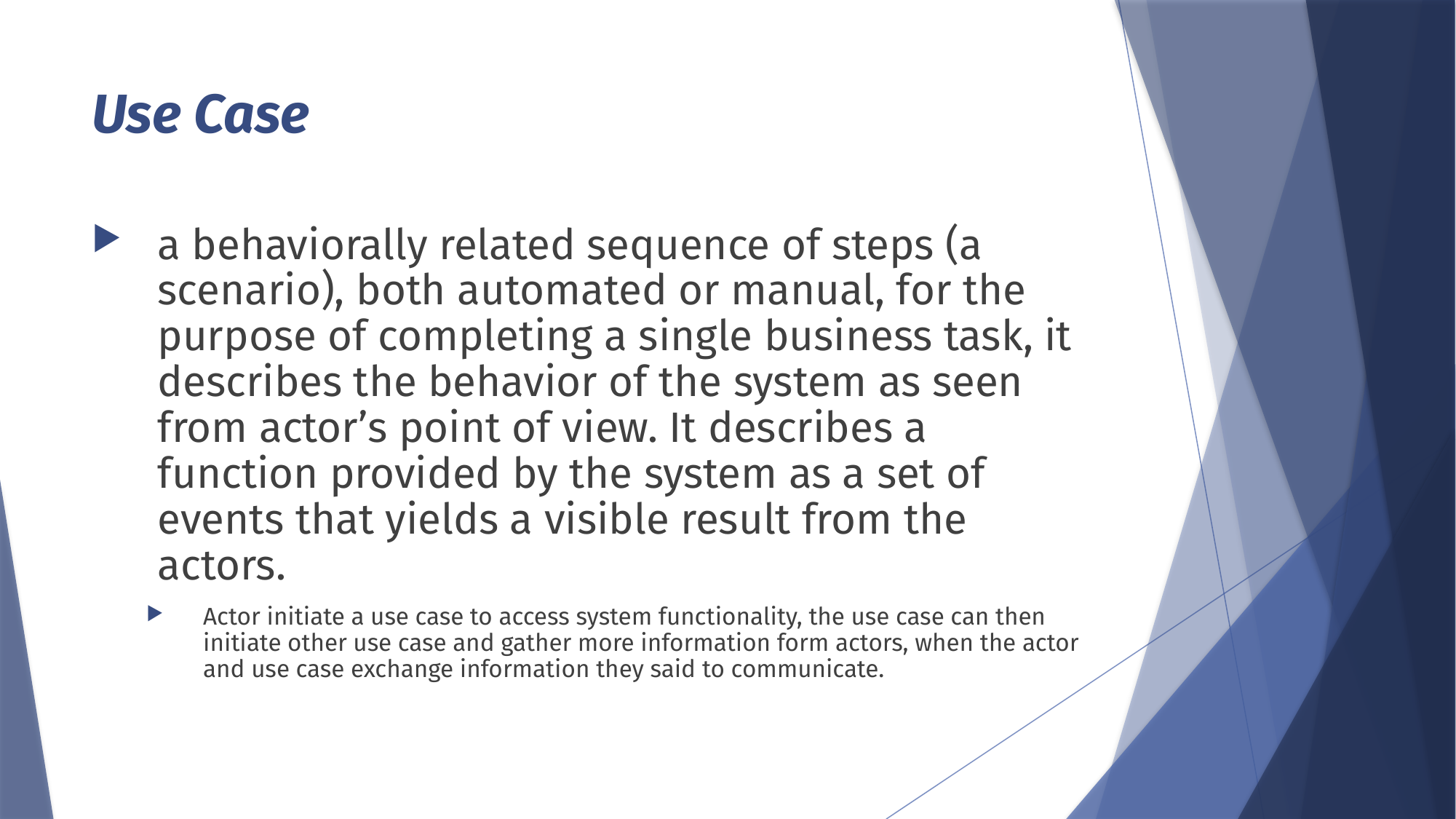

# Use Case
a behaviorally related sequence of steps (a scenario), both automated or manual, for the purpose of completing a single business task, it describes the behavior of the system as seen from actor’s point of view. It describes a function provided by the system as a set of events that yields a visible result from the actors.
Actor initiate a use case to access system functionality, the use case can then initiate other use case and gather more information form actors, when the actor and use case exchange information they said to communicate.